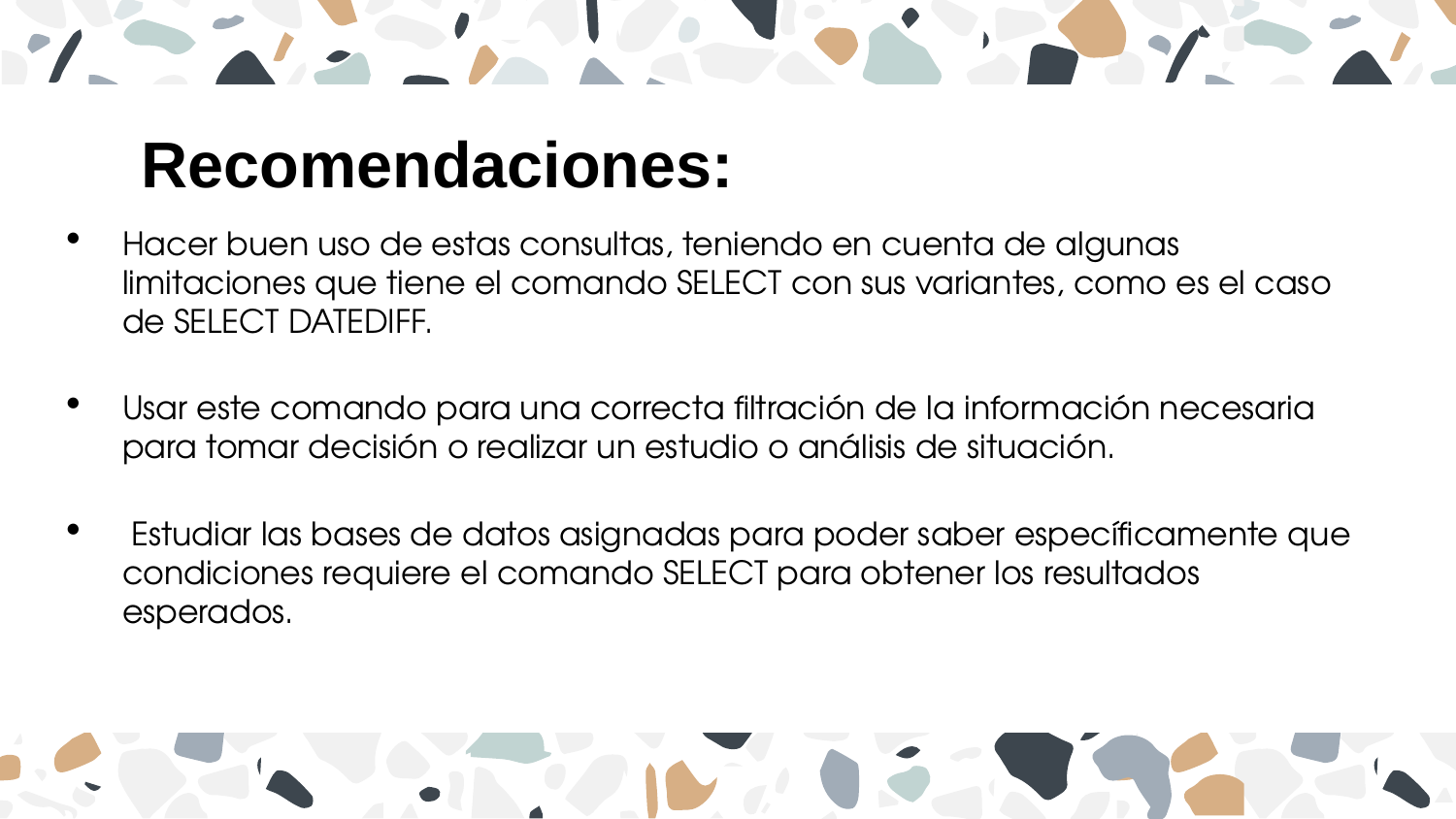

# Recomendaciones:
Hacer buen uso de estas consultas, teniendo en cuenta de algunas limitaciones que tiene el comando SELECT con sus variantes, como es el caso de SELECT DATEDIFF.
Usar este comando para una correcta filtración de la información necesaria para tomar decisión o realizar un estudio o análisis de situación.
 Estudiar las bases de datos asignadas para poder saber específicamente que condiciones requiere el comando SELECT para obtener los resultados esperados.